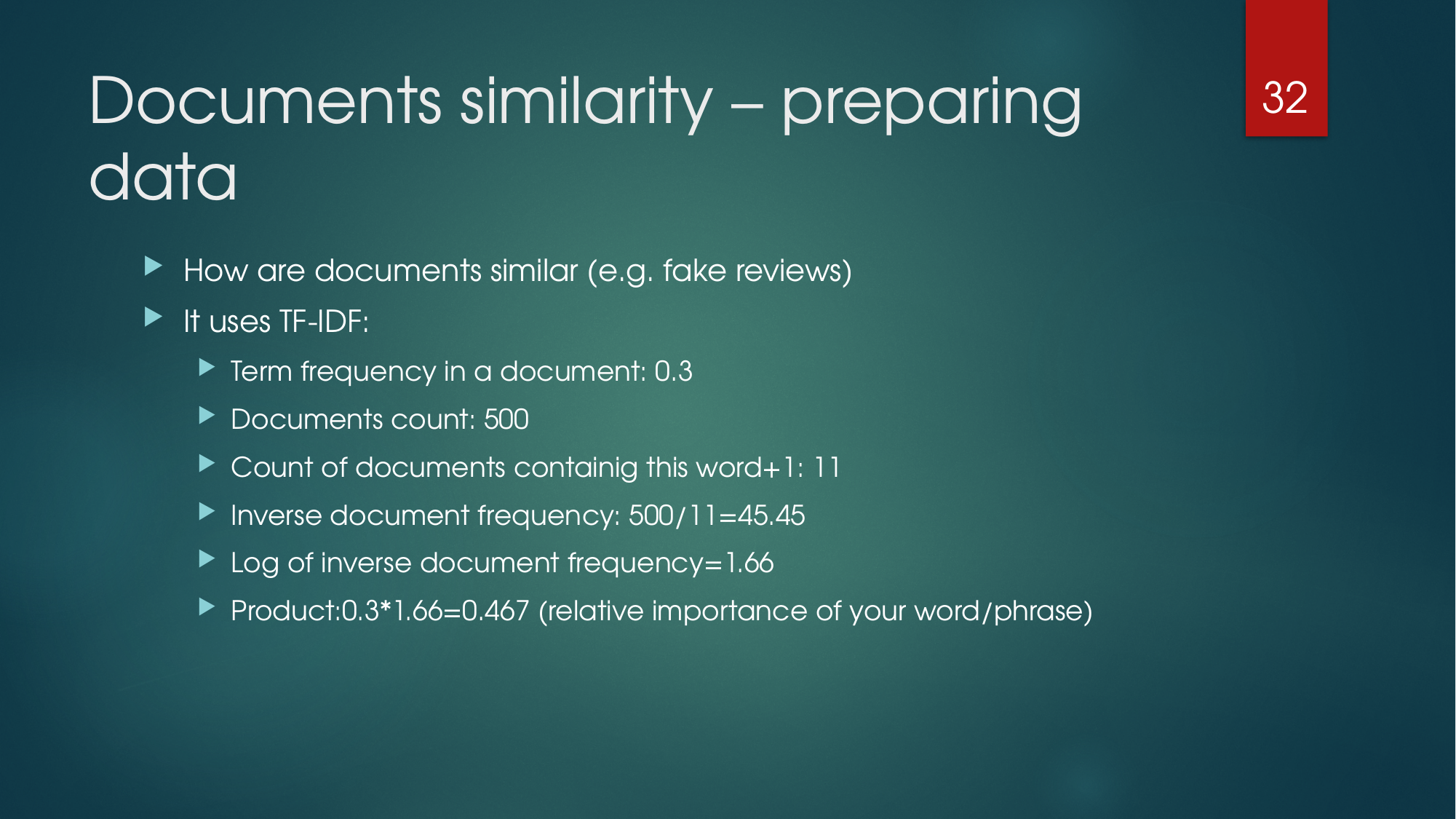

32
# Documents similarity – preparing data
How are documents similar (e.g. fake reviews)
It uses TF-IDF:
Term frequency in a document: 0.3
Documents count: 500
Count of documents containig this word+1: 11
Inverse document frequency: 500/11=45.45
Log of inverse document frequency=1.66
Product:0.3*1.66=0.467 (relative importance of your word/phrase)